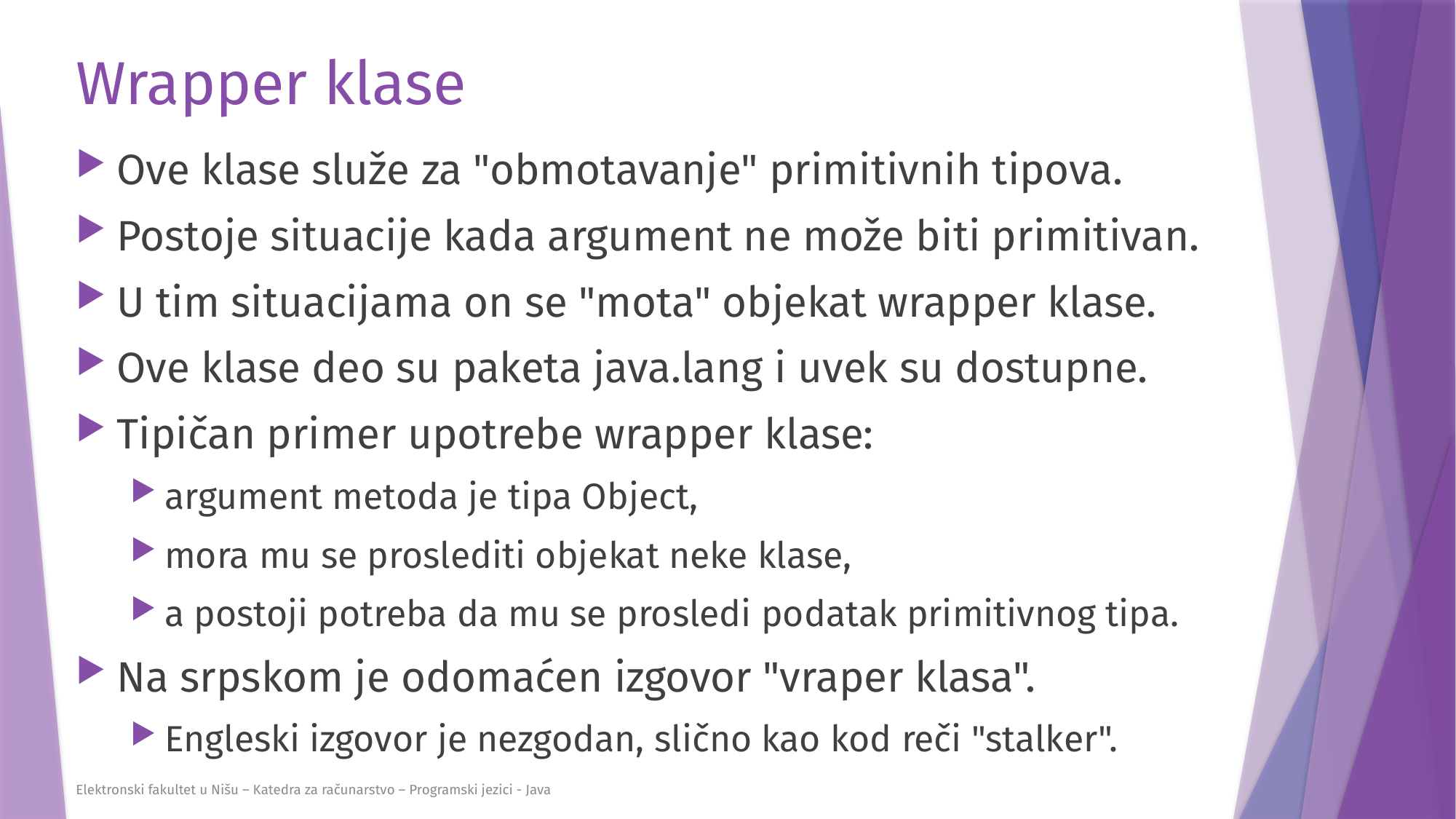

# Wrapper klase
Ove klase služe za "obmotavanje" primitivnih tipova.
Postoje situacije kada argument ne može biti primitivan.
U tim situacijama on se "mota" objekat wrapper klase.
Ove klase deo su paketa java.lang i uvek su dostupne.
Tipičan primer upotrebe wrapper klase:
argument metoda je tipa Object,
mora mu se proslediti objekat neke klase,
a postoji potreba da mu se prosledi podatak primitivnog tipa.
Na srpskom je odomaćen izgovor "vraper klasa".
Engleski izgovor je nezgodan, slično kao kod reči "stalker".
Elektronski fakultet u Nišu – Katedra za računarstvo – Programski jezici - Java